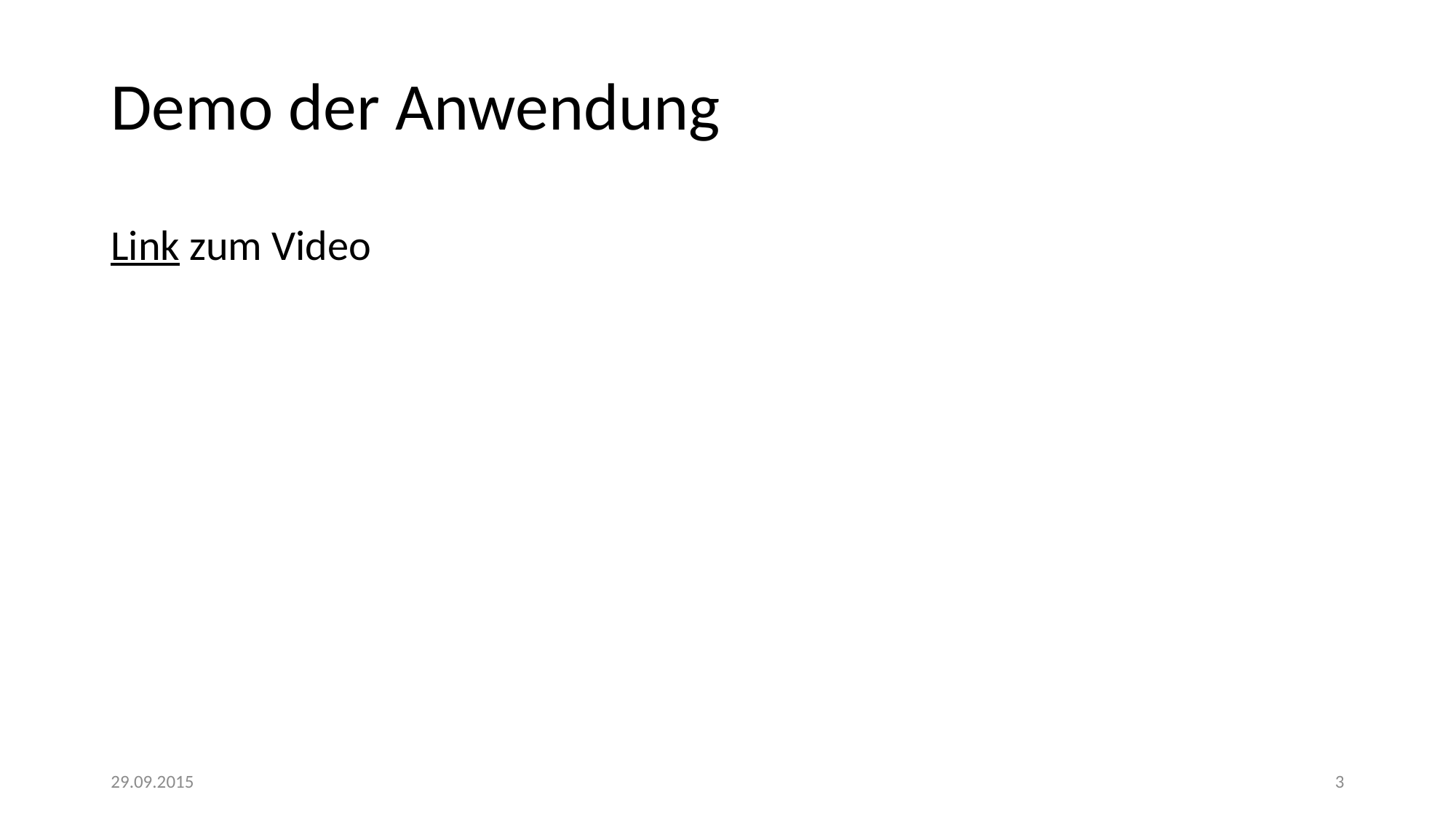

# Demo der Anwendung
Link zum Video
29.09.2015

3